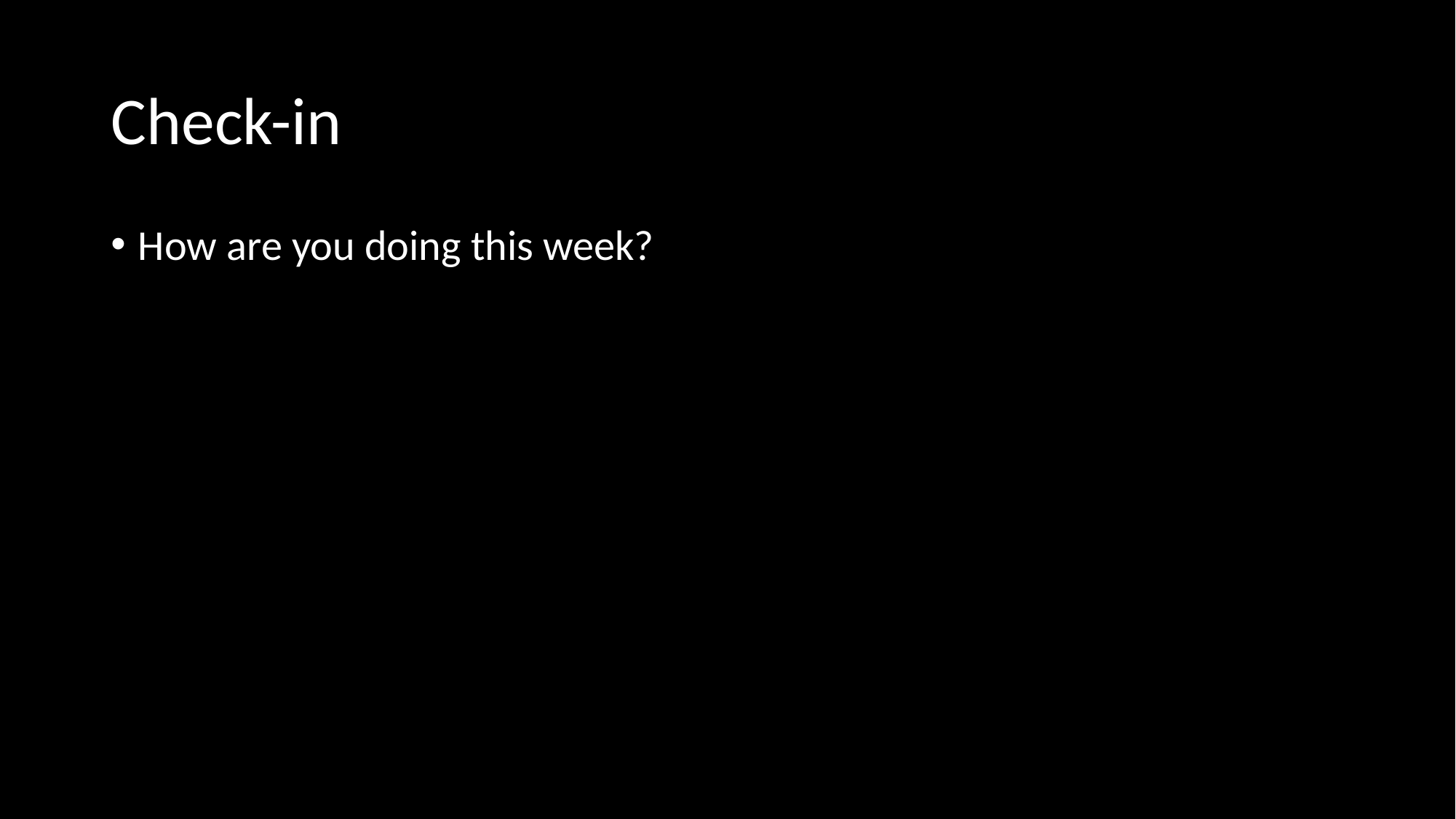

# Check-in
How are you doing this week?